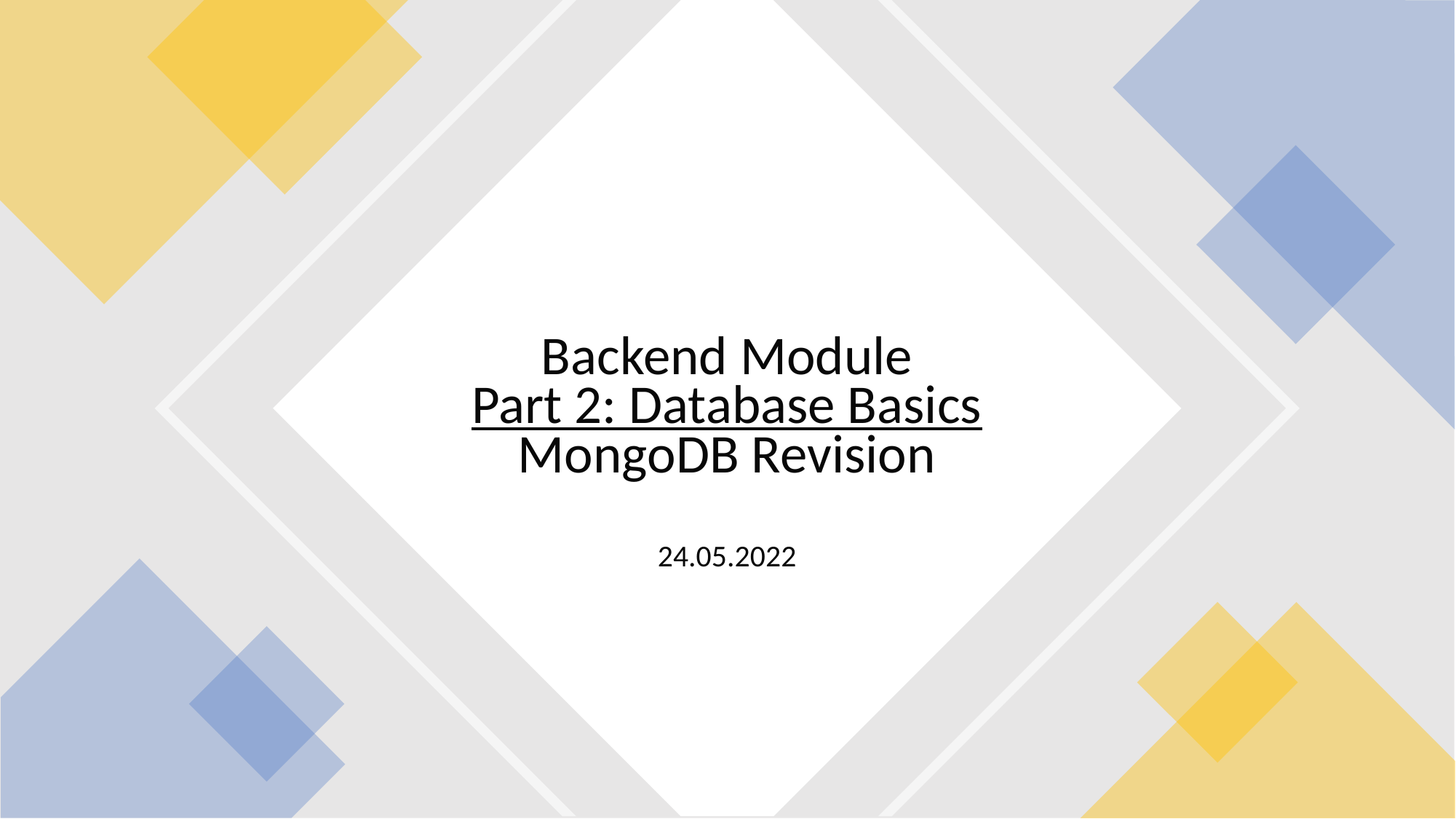

Backend Module
Part 2: Database Basics
MongoDB Revision
24.05.2022